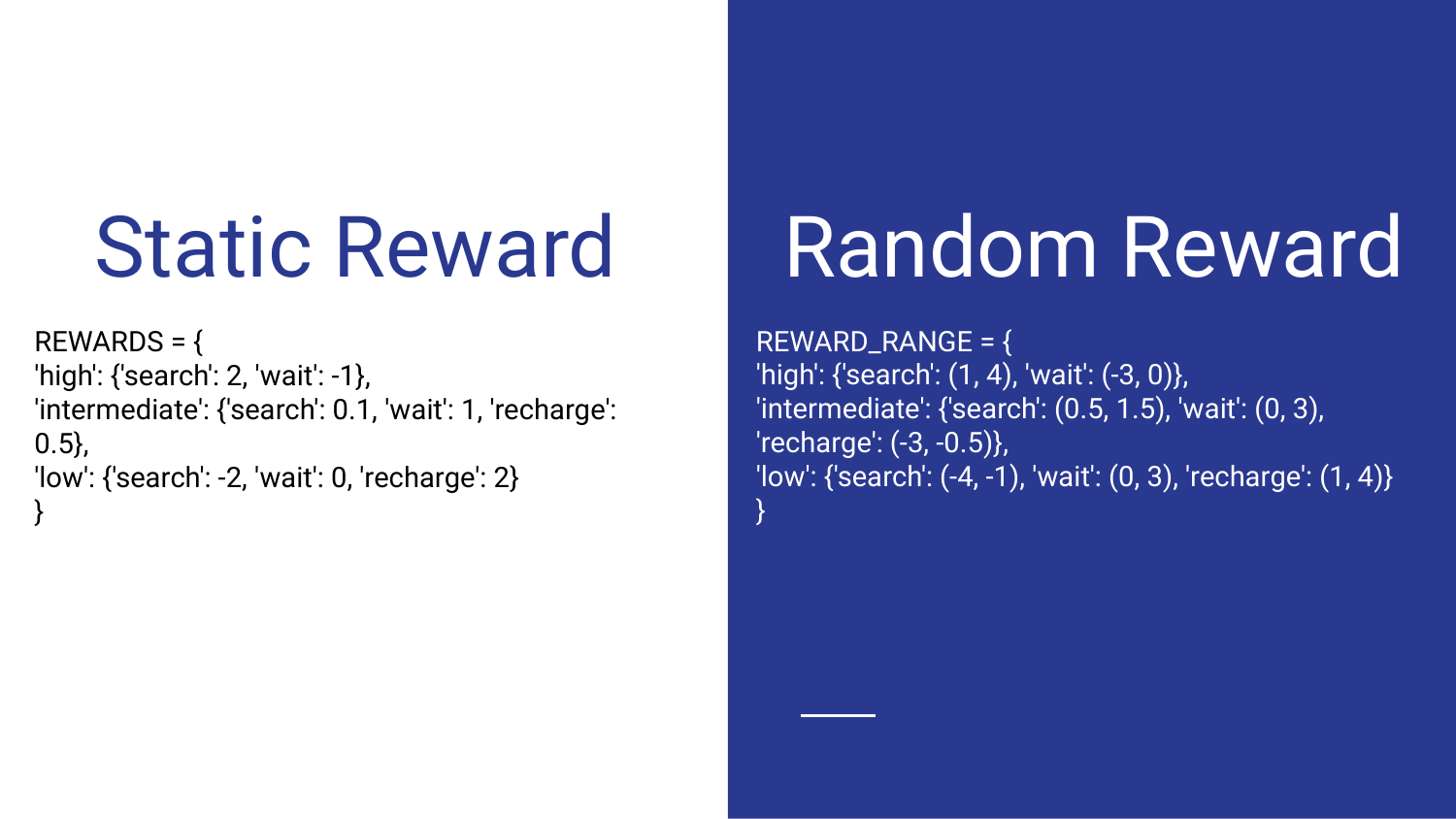

# Static Reward
Random Reward
REWARD_RANGE = {
'high': {'search': (1, 4), 'wait': (-3, 0)},
'intermediate': {'search': (0.5, 1.5), 'wait': (0, 3), 'recharge': (-3, -0.5)},
'low': {'search': (-4, -1), 'wait': (0, 3), 'recharge': (1, 4)}
}

REWARDS = {
'high': {'search': 2, 'wait': -1},
'intermediate': {'search': 0.1, 'wait': 1, 'recharge': 0.5},
'low': {'search': -2, 'wait': 0, 'recharge': 2}
}